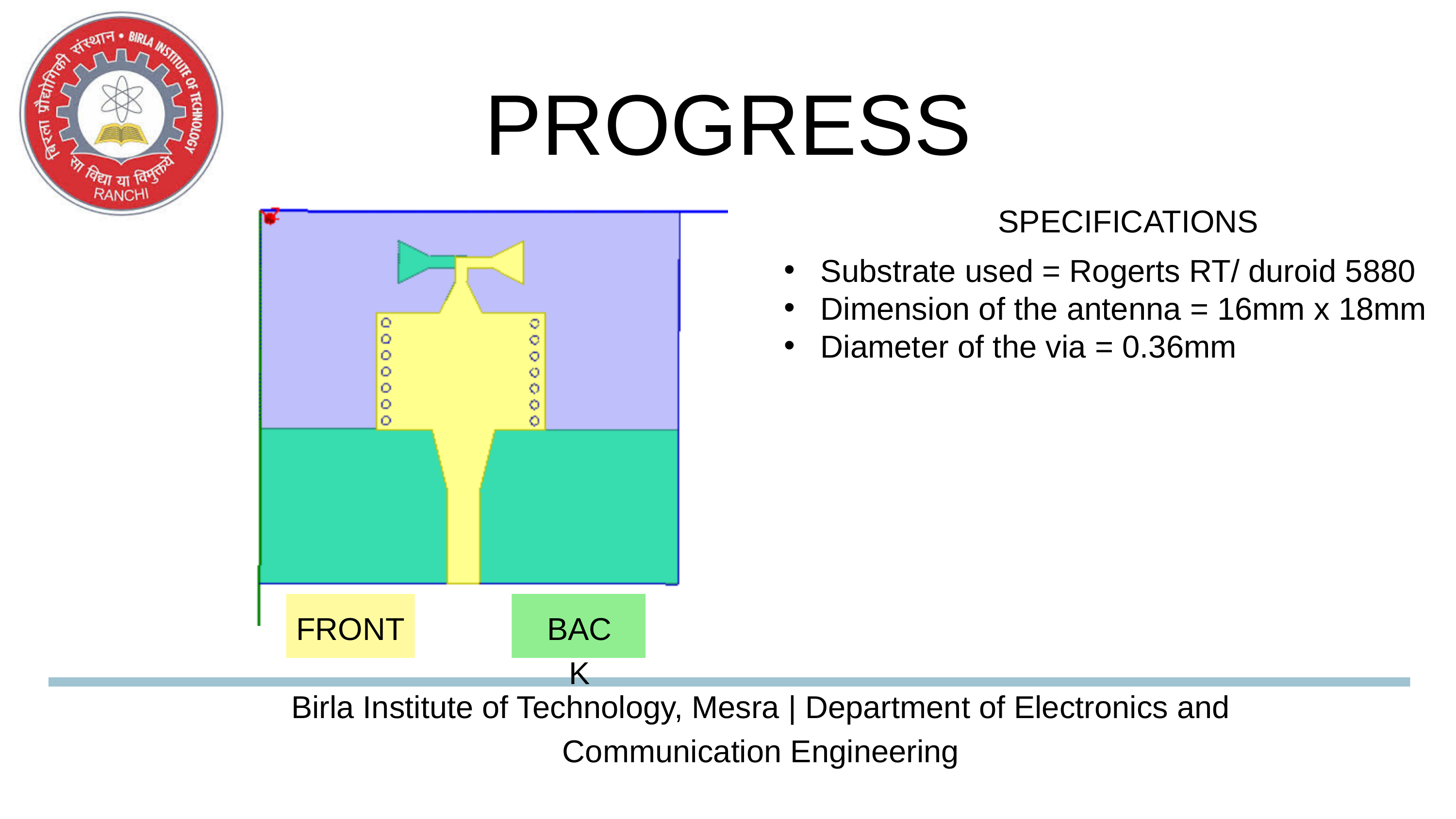

PROGRESS

SPECIFICATIONS
Substrate used = Rogerts RT/ duroid 5880
Dimension of the antenna = 16mm x 18mm
Diameter of the via = 0.36mm

FRONT
BACK
Birla Institute of Technology, Mesra | Department of Electronics and Communication Engineering